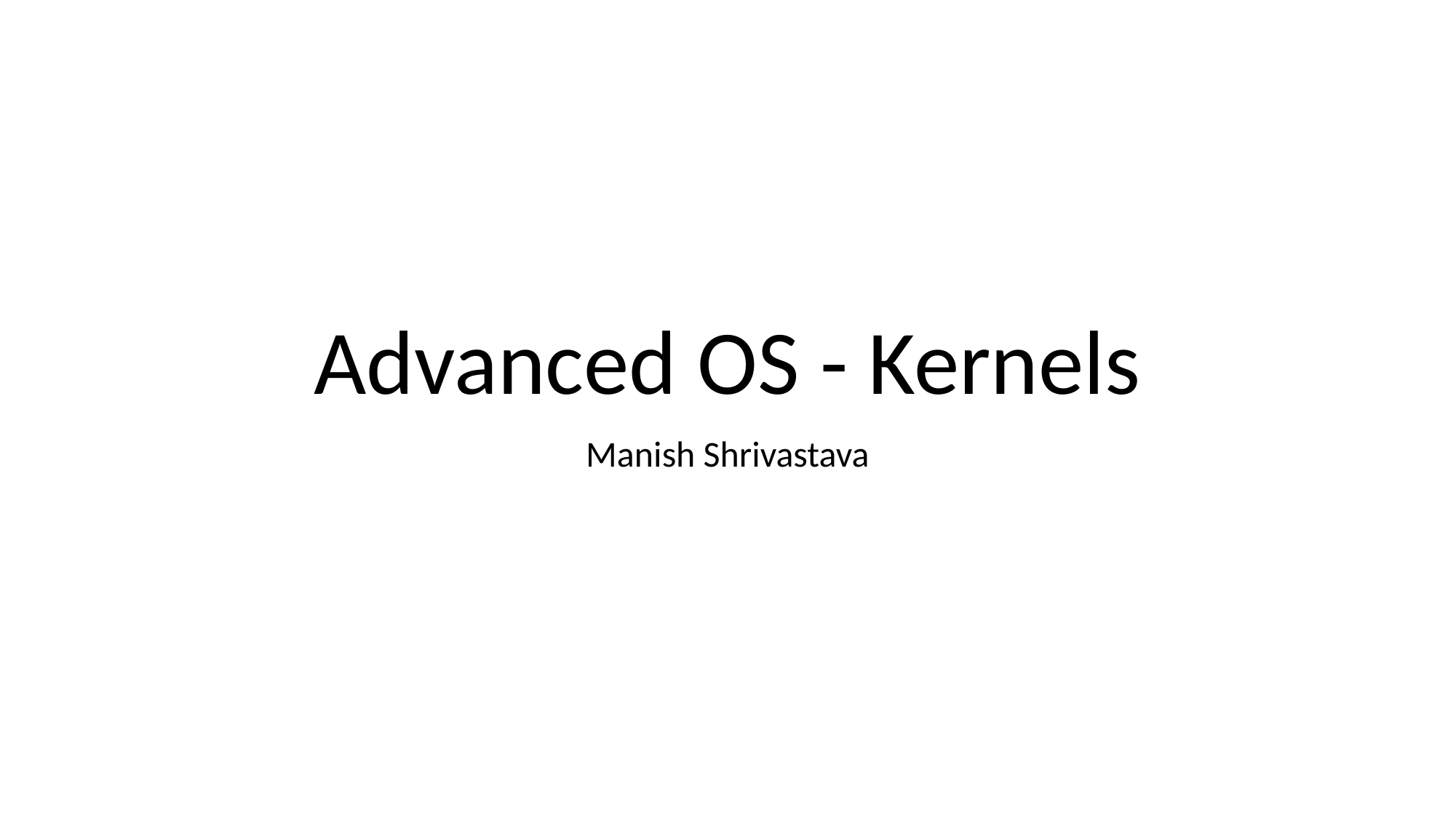

# Advanced OS - Kernels
Manish Shrivastava